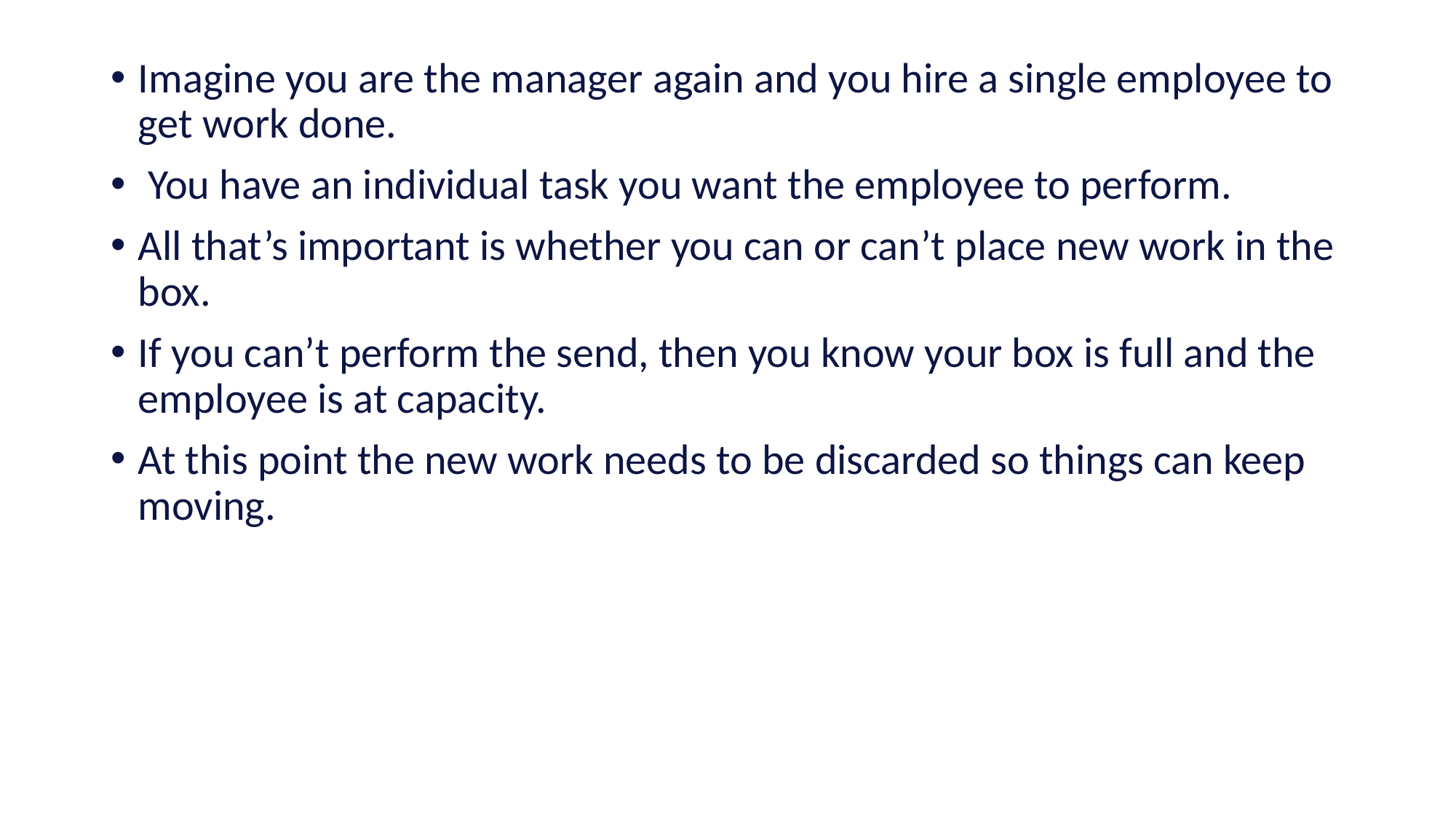

Imagine you are the manager again and you hire a single employee to get work done.
 You have an individual task you want the employee to perform.
All that’s important is whether you can or can’t place new work in the box.
If you can’t perform the send, then you know your box is full and the employee is at capacity.
At this point the new work needs to be discarded so things can keep moving.